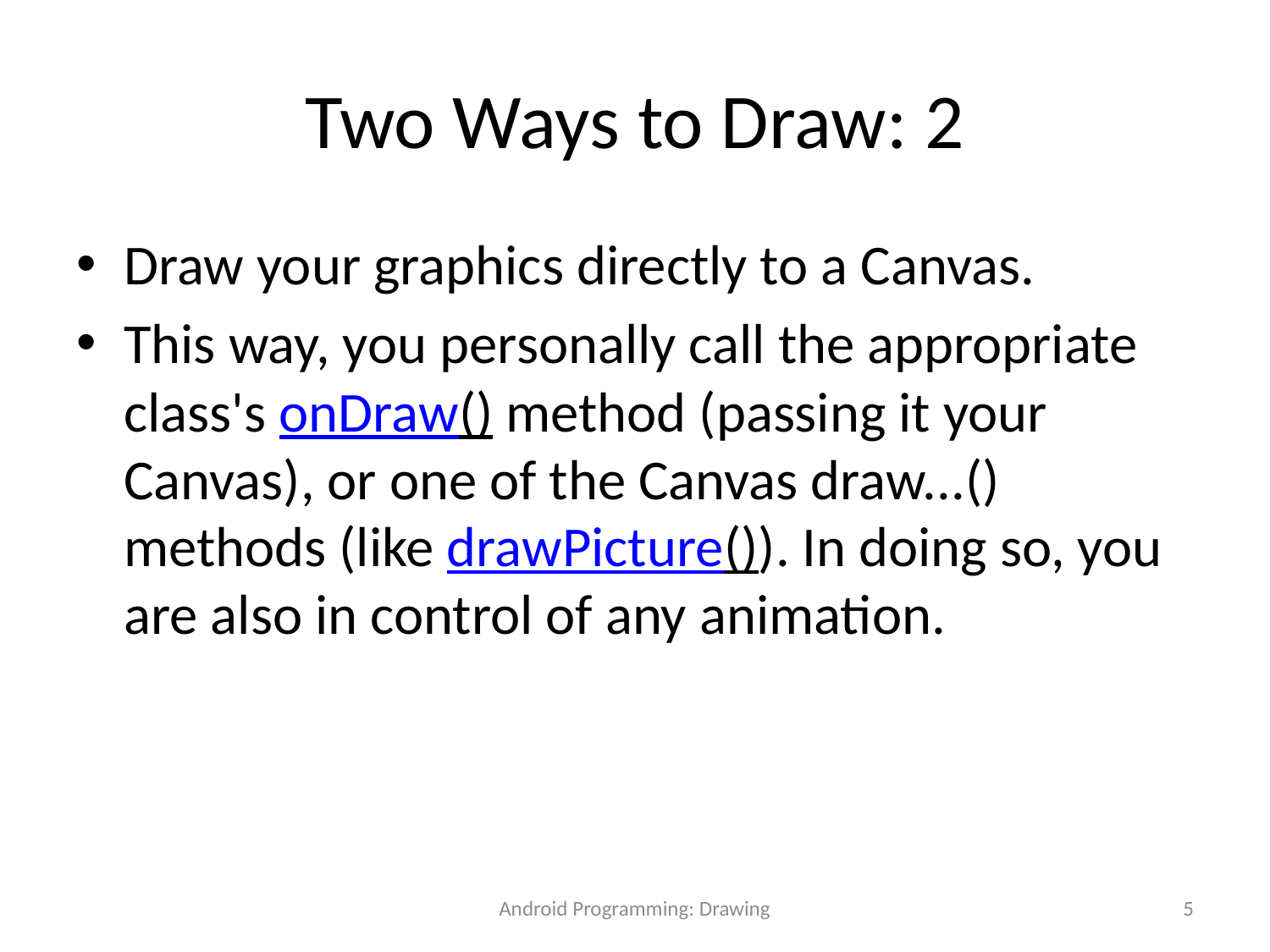

# Two Ways to Draw: 2
Draw your graphics directly to a Canvas.
This way, you personally call the appropriate class's onDraw() method (passing it your Canvas), or one of the Canvas draw...() methods (like drawPicture()). In doing so, you are also in control of any animation.
Android Programming: Drawing
5